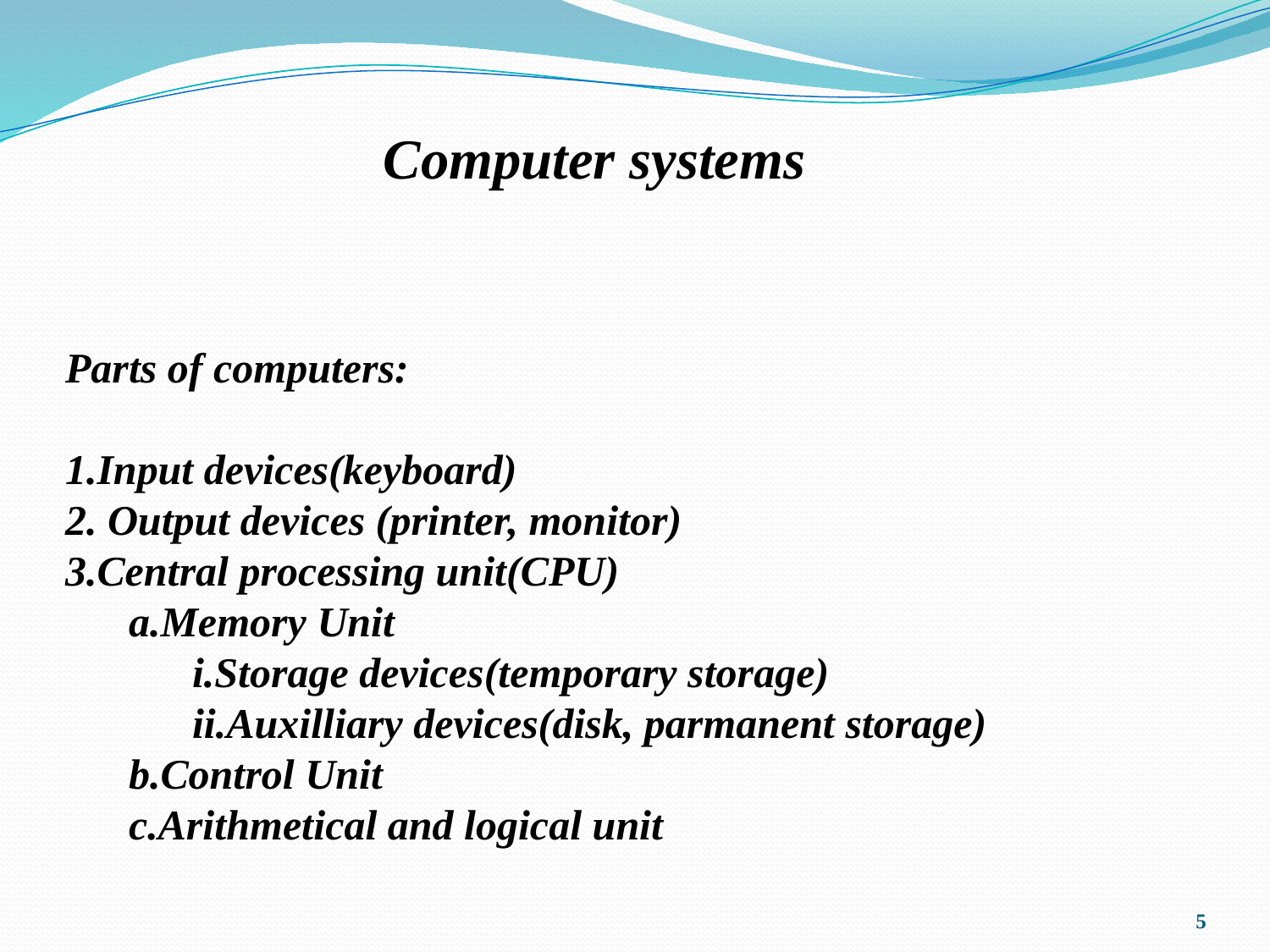

Computer systems

Parts of computers:

1.Input devices(keyboard)
2. Output devices (printer, monitor)
3.Central processing unit(CPU)
a.Memory Unit
i.Storage devices(temporary storage)
ii.Auxilliary devices(disk, parmanent storage)
b.Control Unit
c.Arithmetical and logical unit

5